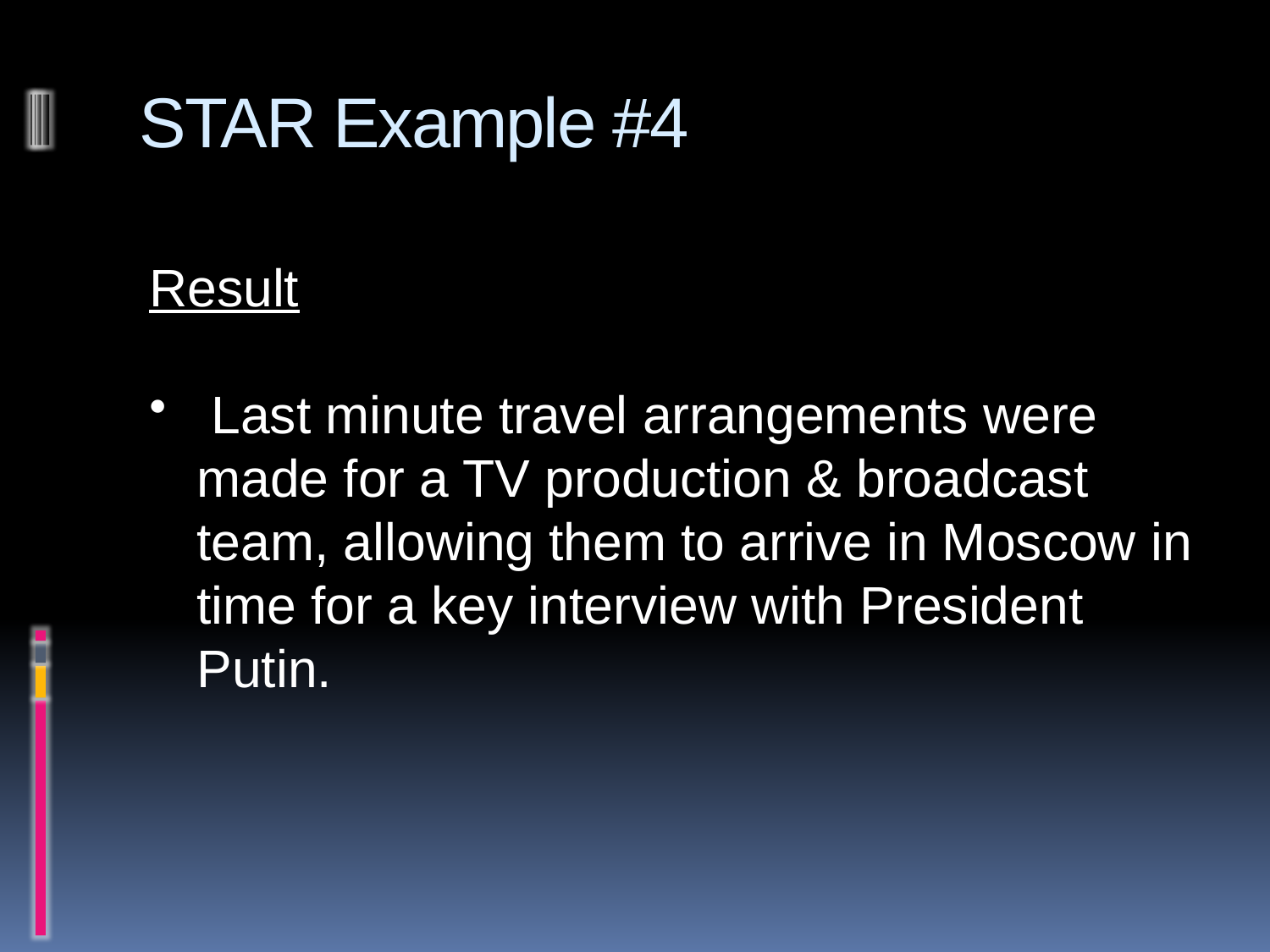

# STAR Example #4
Result

 Last minute travel arrangements were made for a TV production & broadcast team, allowing them to arrive in Moscow in time for a key interview with President Putin.